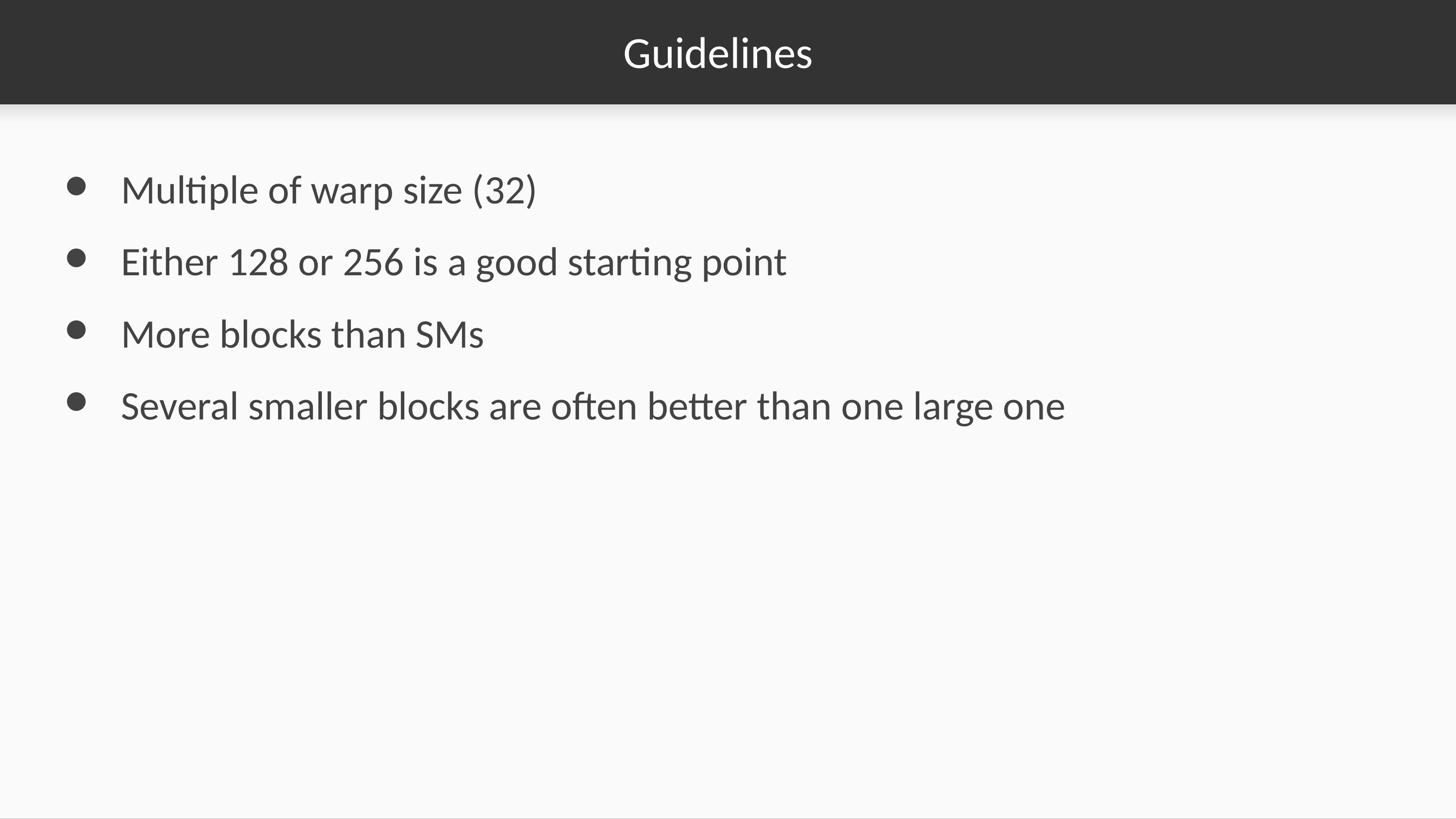

# Guidelines
Multiple of warp size (32)
Either 128 or 256 is a good starting point
More blocks than SMs
Several smaller blocks are often better than one large one